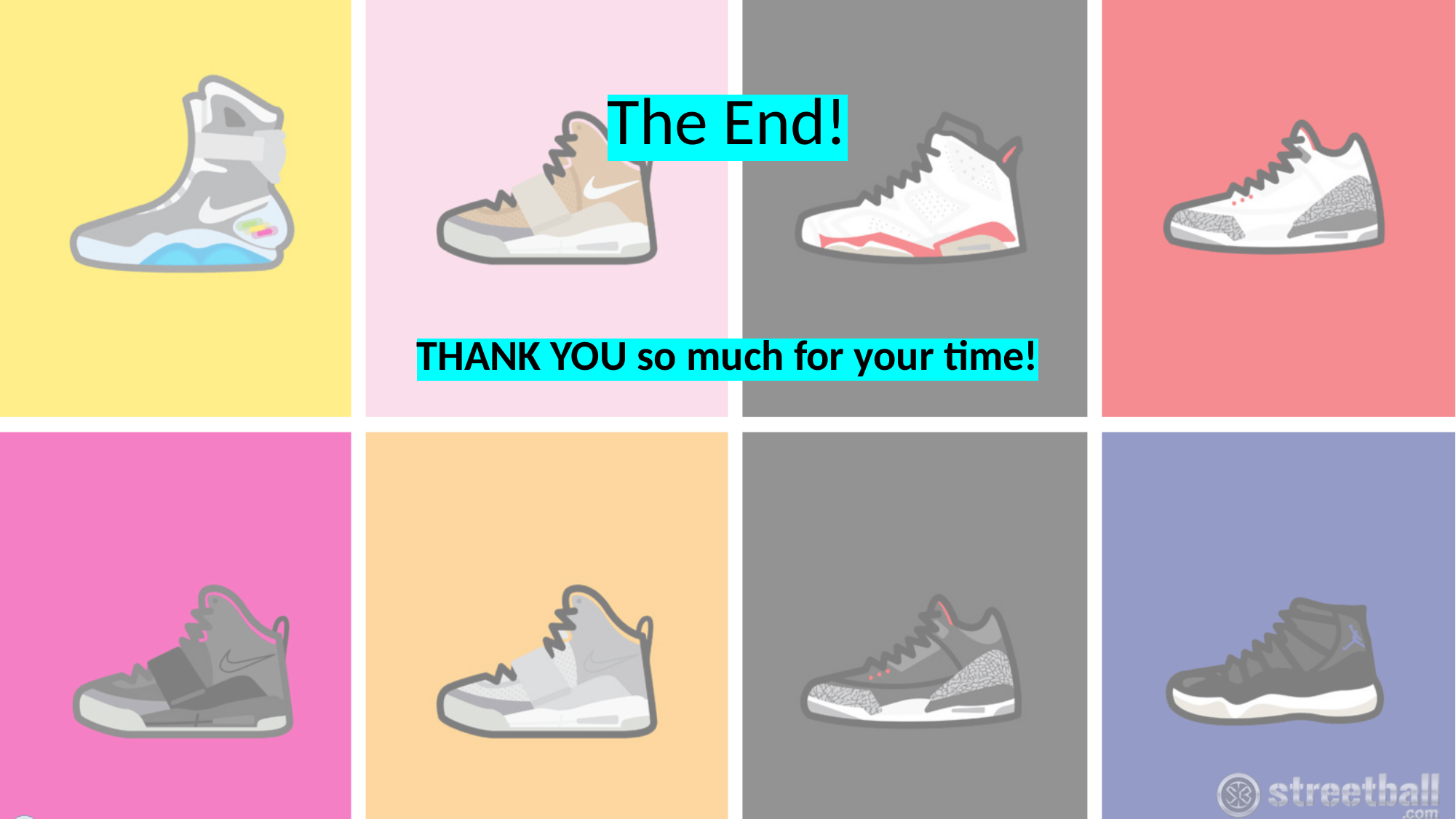

# The End!
THANK YOU so much for your time!